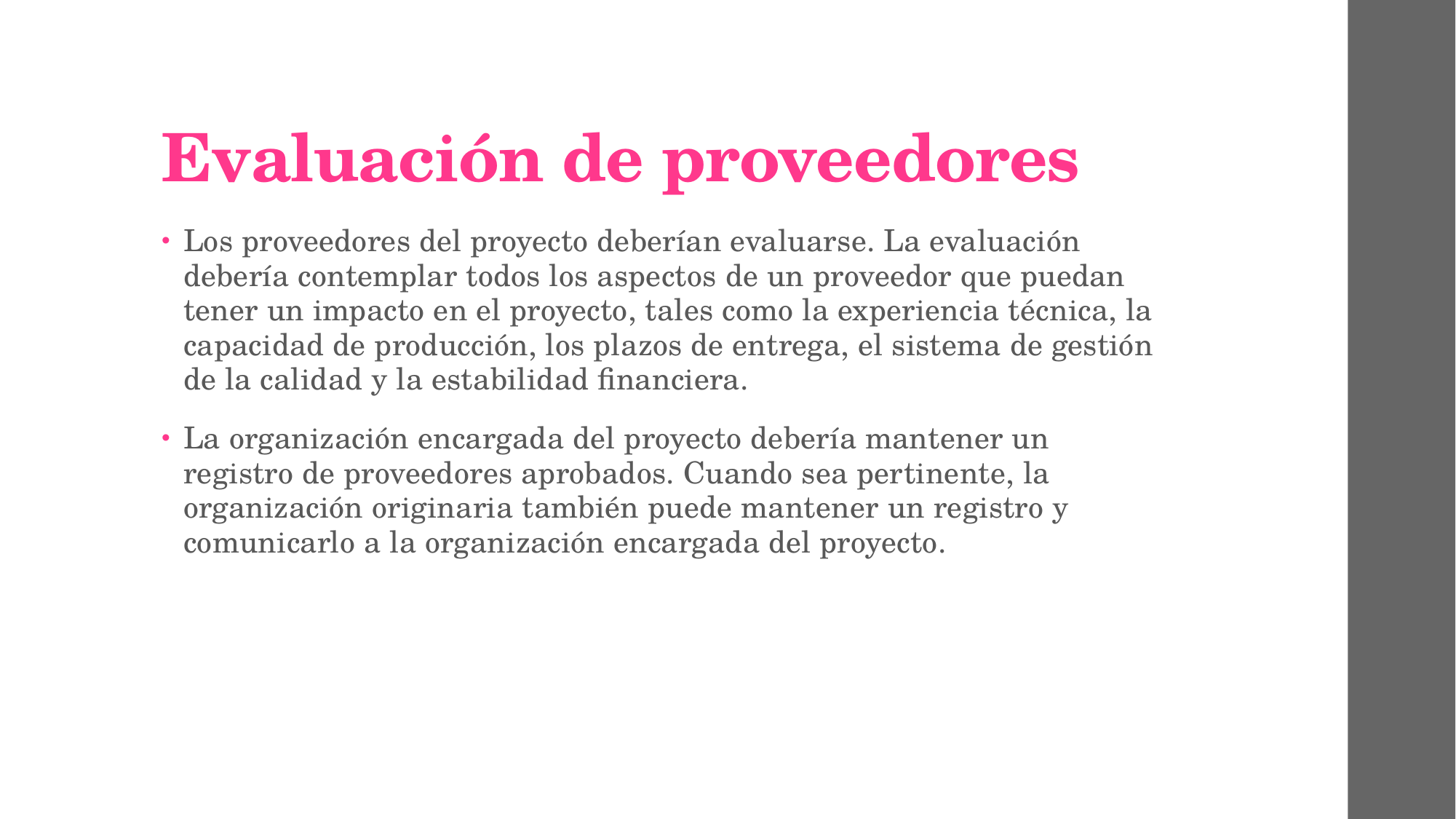

# Evaluación de proveedores
Los proveedores del proyecto deberían evaluarse. La evaluación debería contemplar todos los aspectos de un proveedor que puedan tener un impacto en el proyecto, tales como la experiencia técnica, la capacidad de producción, los plazos de entrega, el sistema de gestión de la calidad y la estabilidad financiera.
La organización encargada del proyecto debería mantener un registro de proveedores aprobados. Cuando sea pertinente, la organización originaria también puede mantener un registro y comunicarlo a la organización encargada del proyecto.